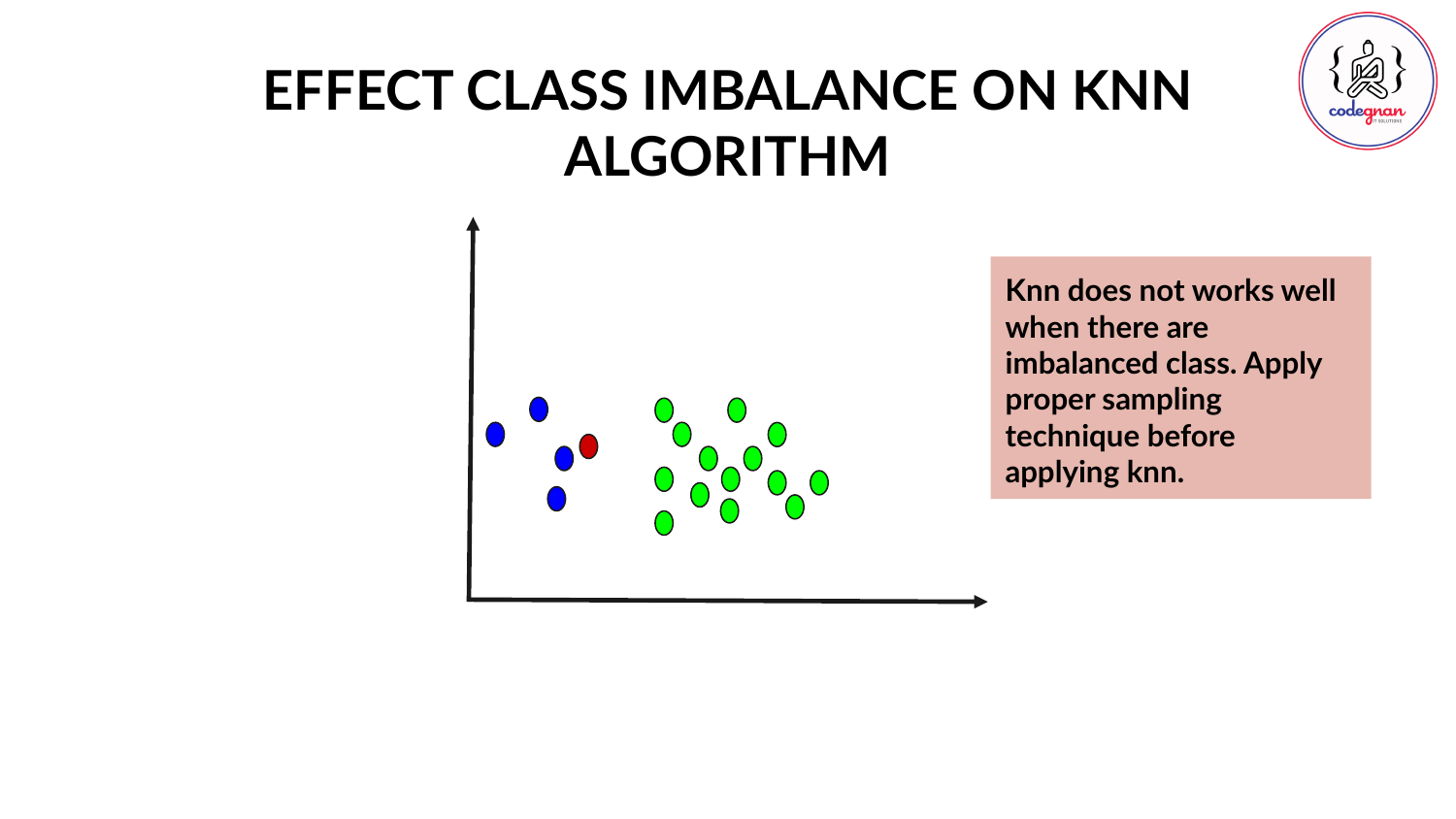

EFFECT CLASS IMBALANCE ON KNN ALGORITHM
Knn does not works well when there are imbalanced class. Apply proper sampling technique before applying knn.